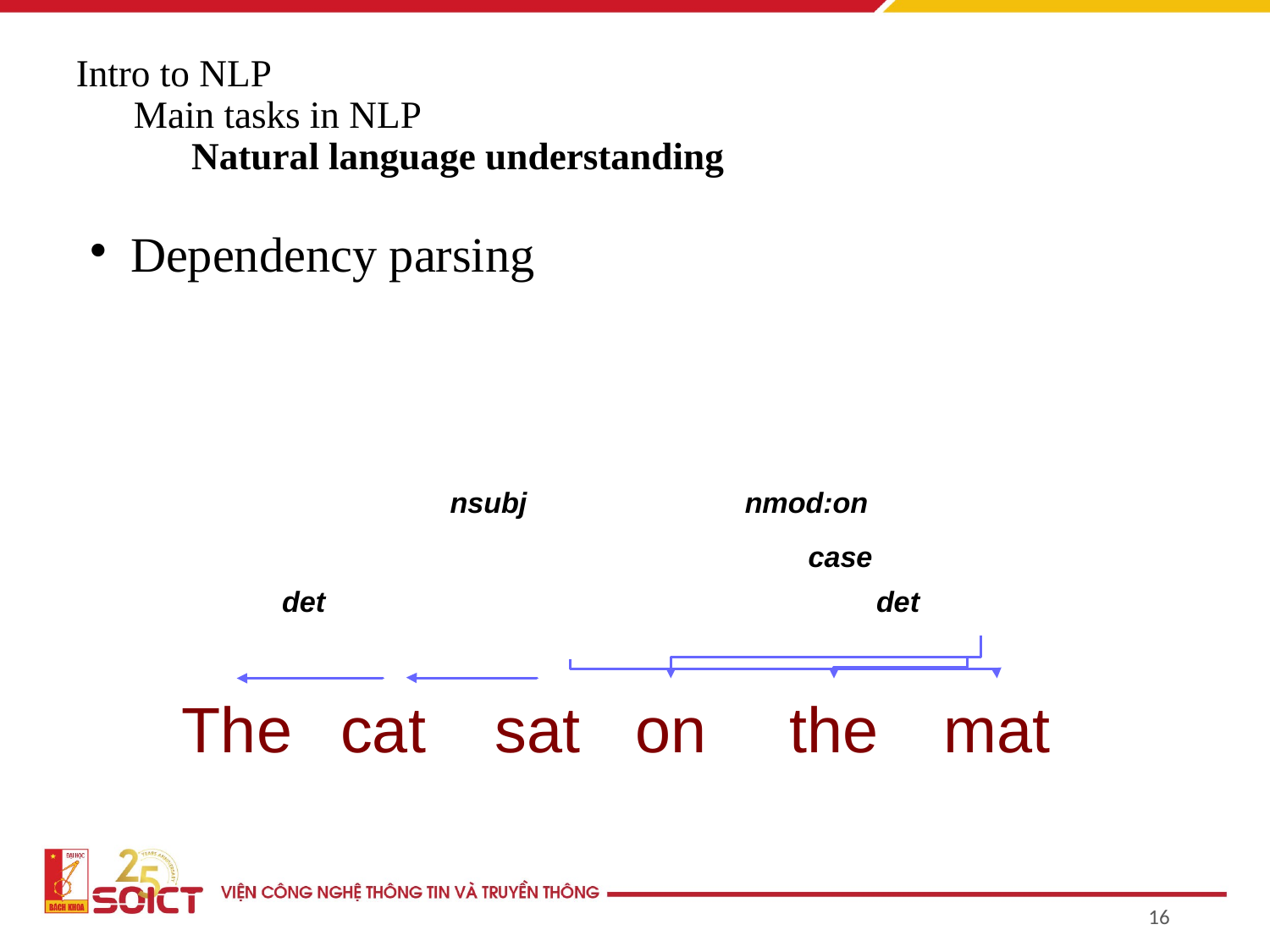

# Intro to NLP Main tasks in NLP Natural language understanding
Dependency parsing
nsubj
nmod:on
case
det
det
The
cat
sat
on
the
mat
16